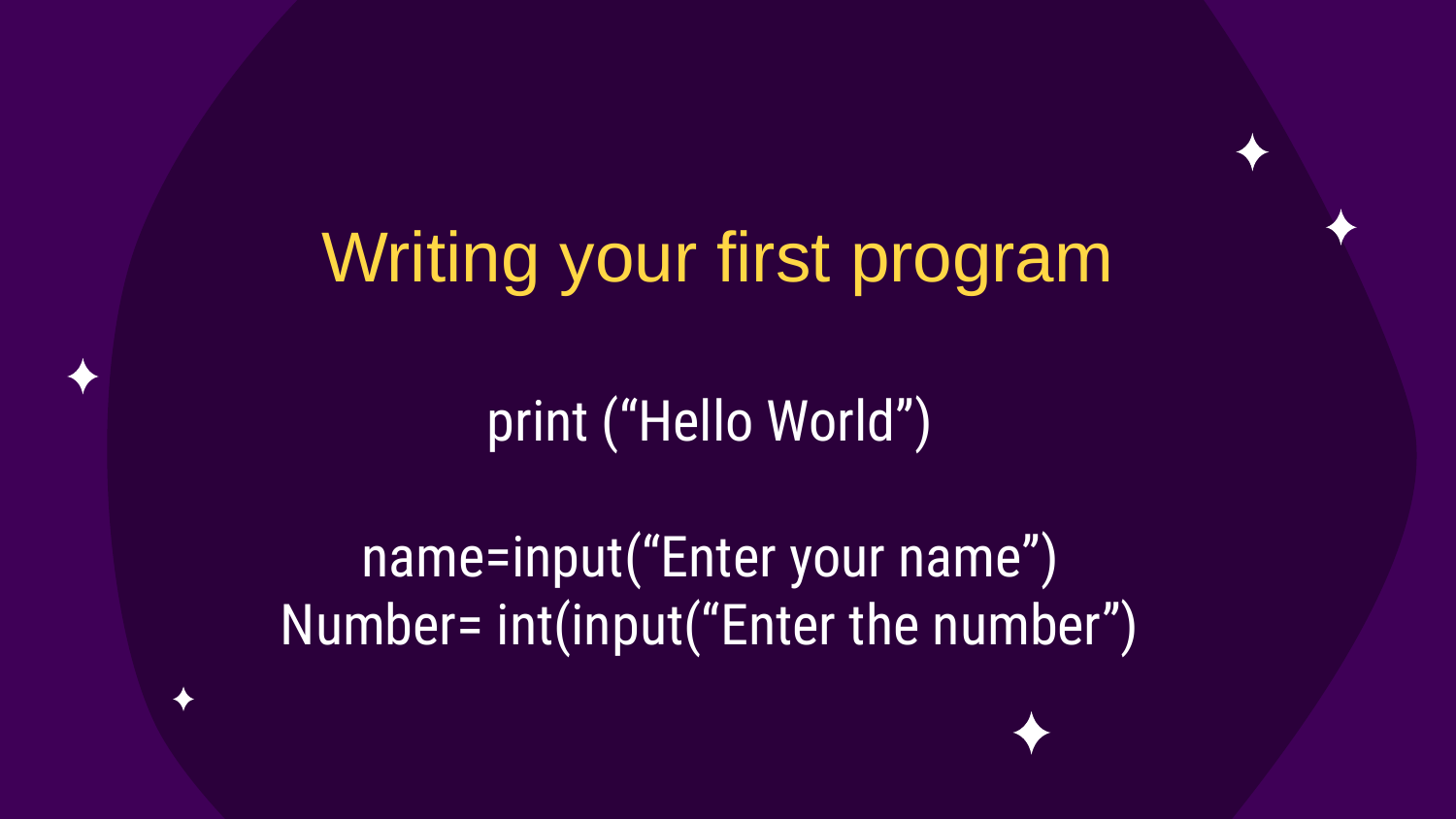

# Writing your first program
print (“Hello World”)

name=input(“Enter your name”)
Number= int(input(“Enter the number”)